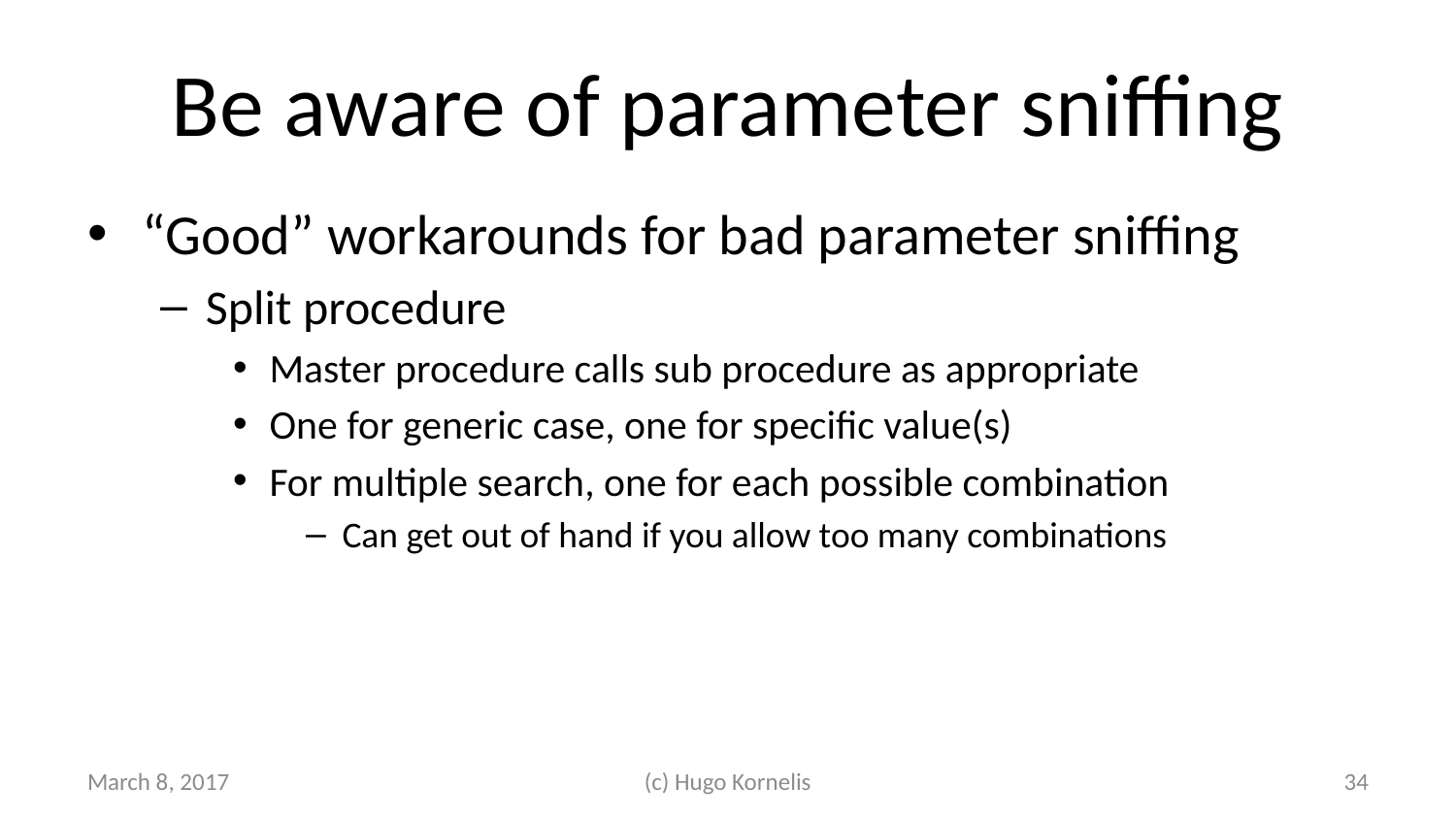

# Be aware of parameter sniffing
“Good” workarounds for bad parameter sniffing
Split procedure
Master procedure calls sub procedure as appropriate
One for generic case, one for specific value(s)
For multiple search, one for each possible combination
Can get out of hand if you allow too many combinations
March 8, 2017
(c) Hugo Kornelis
34